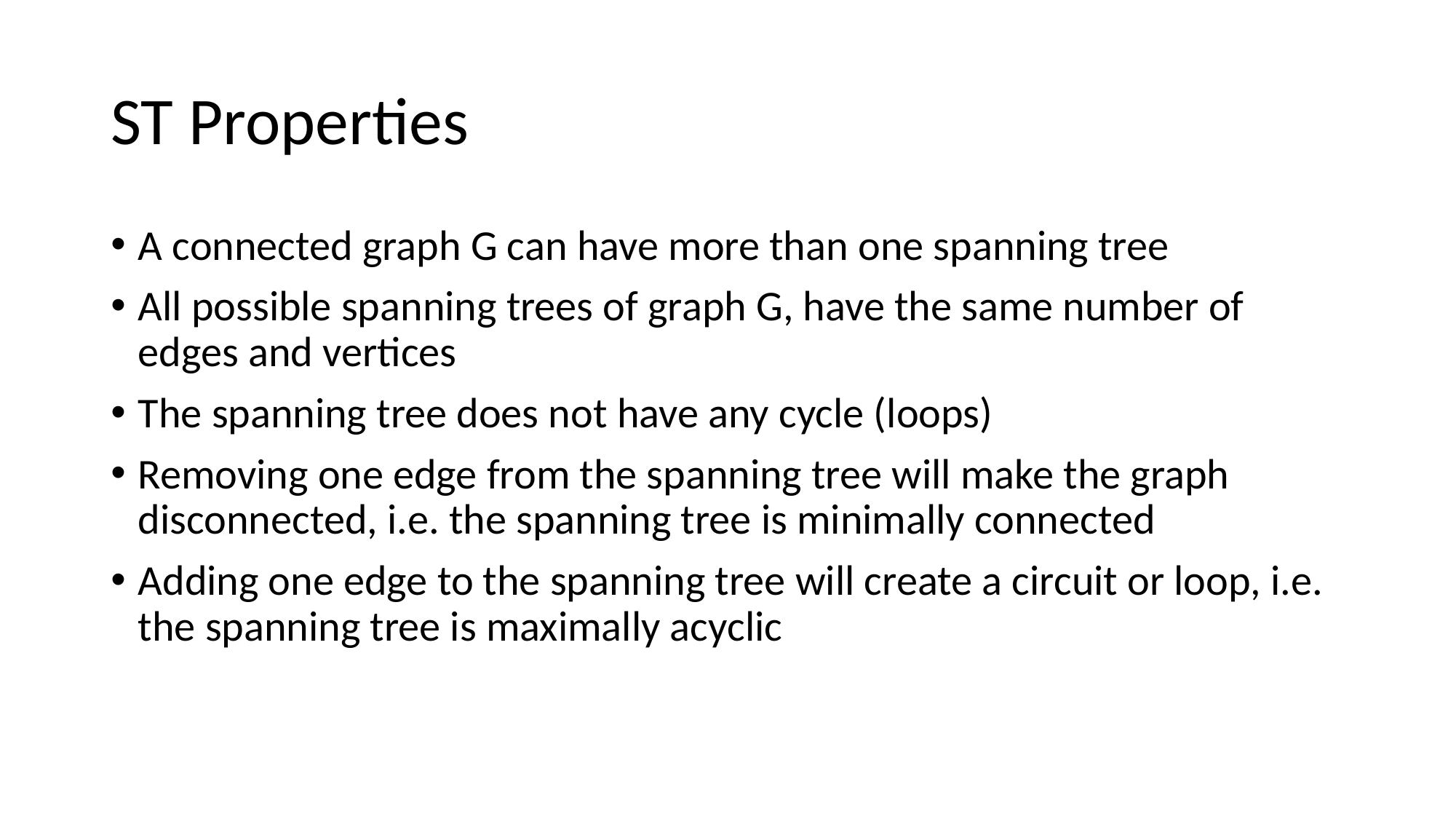

# ST Properties
A connected graph G can have more than one spanning tree
All possible spanning trees of graph G, have the same number of edges and vertices
The spanning tree does not have any cycle (loops)
Removing one edge from the spanning tree will make the graph disconnected, i.e. the spanning tree is minimally connected
Adding one edge to the spanning tree will create a circuit or loop, i.e. the spanning tree is maximally acyclic